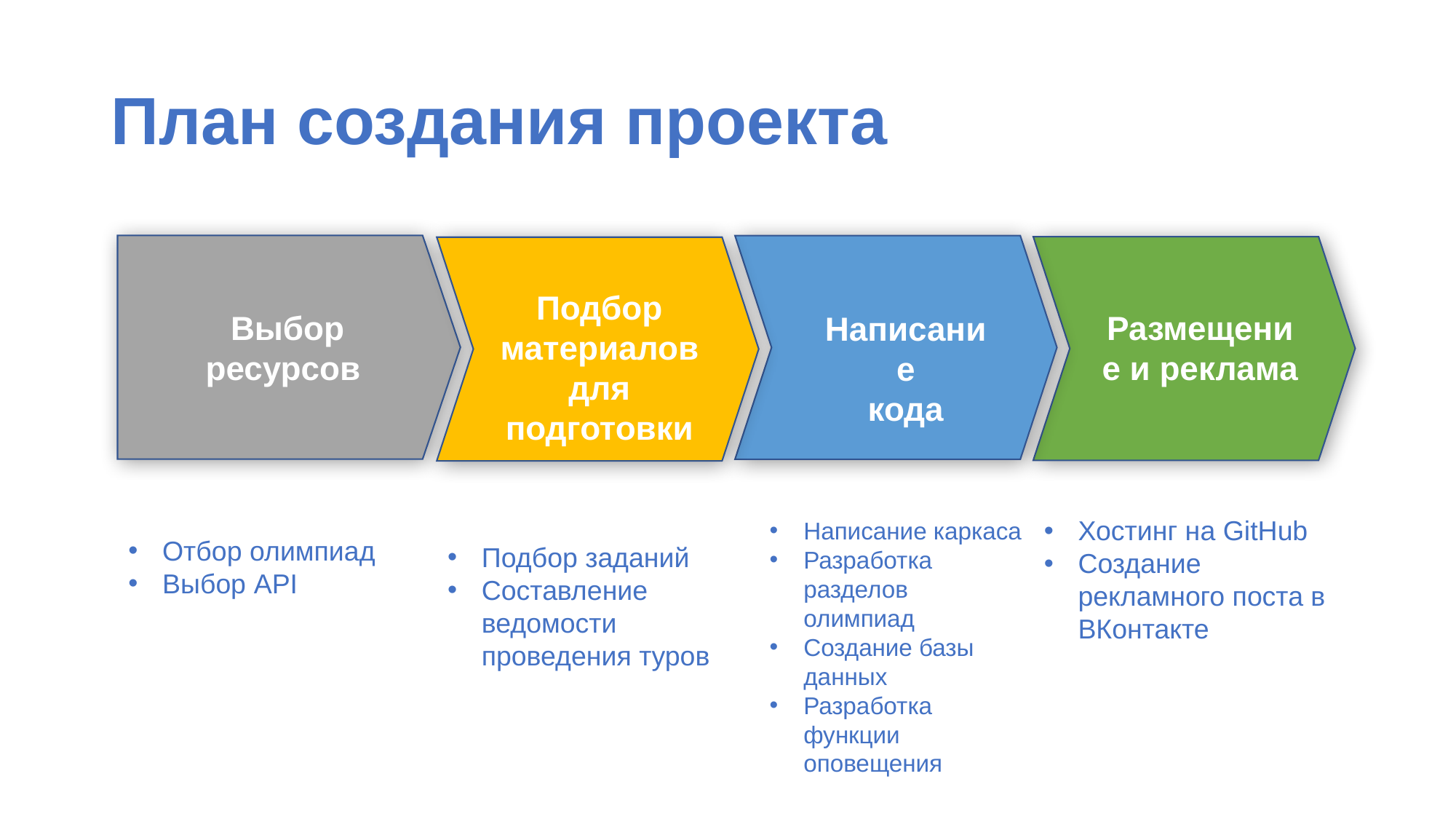

# План создания проекта

Подбор материалов для подготовки
Выбор ресурсов
Размещение и реклама
Написание
кода

Подбор заданий
Составление ведомости проведения туров
прошлых лет
Хостинг на GitHub
Создание рекламного поста в ВКонтакте
Написание каркаса
Разработка разделов олимпиад
Создание базы данных
Разработка функции оповещения
Отбор олимпиад
Выбор API